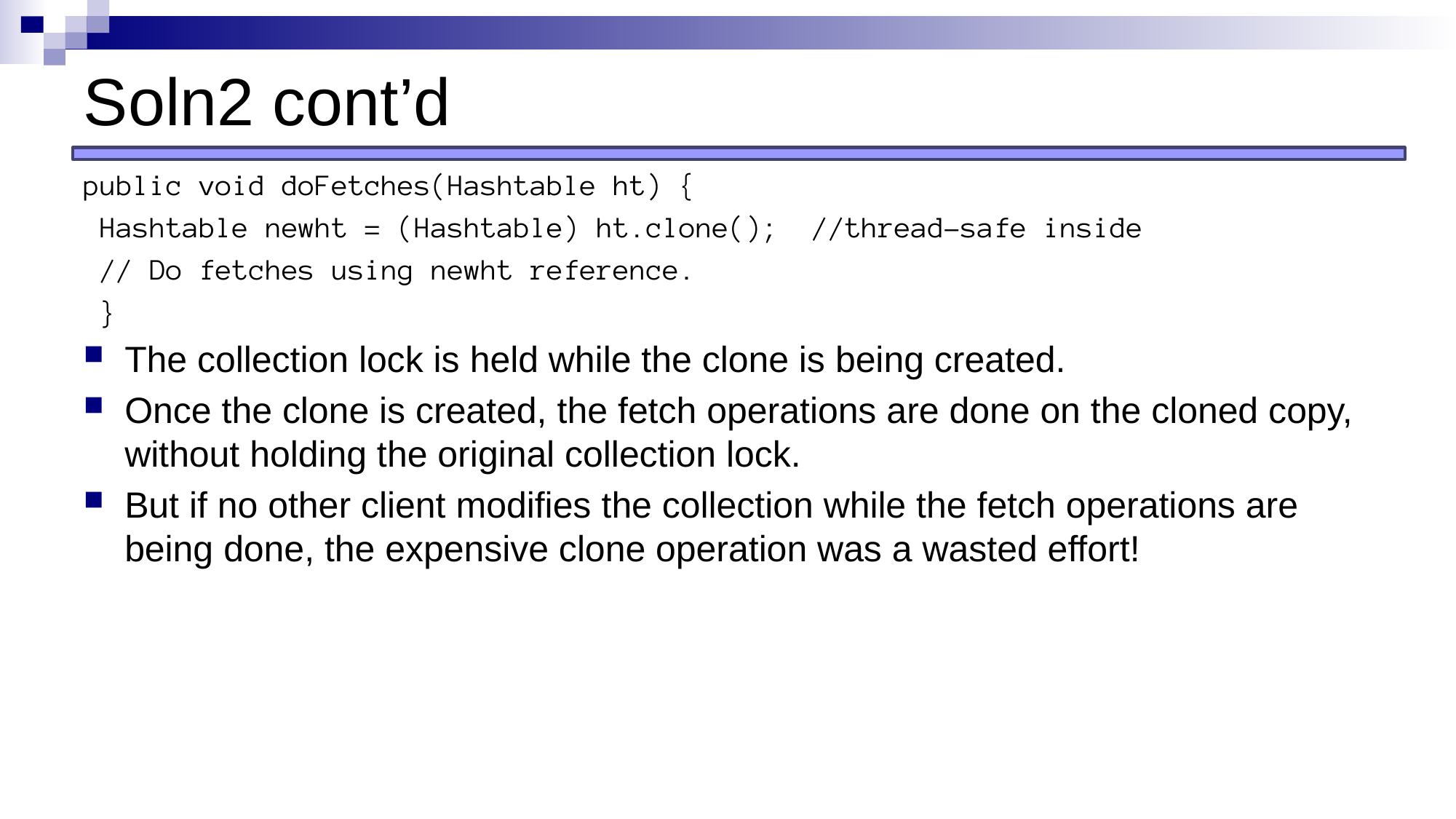

# Soln2 cont’d
public void doFetches(Hashtable ht) {
 Hashtable newht = (Hashtable) ht.clone();  //thread-safe inside
 // Do fetches using newht reference.
 }
The collection lock is held while the clone is being created.
Once the clone is created, the fetch operations are done on the cloned copy, without holding the original collection lock.
But if no other client modifies the collection while the fetch operations are being done, the expensive clone operation was a wasted effort!